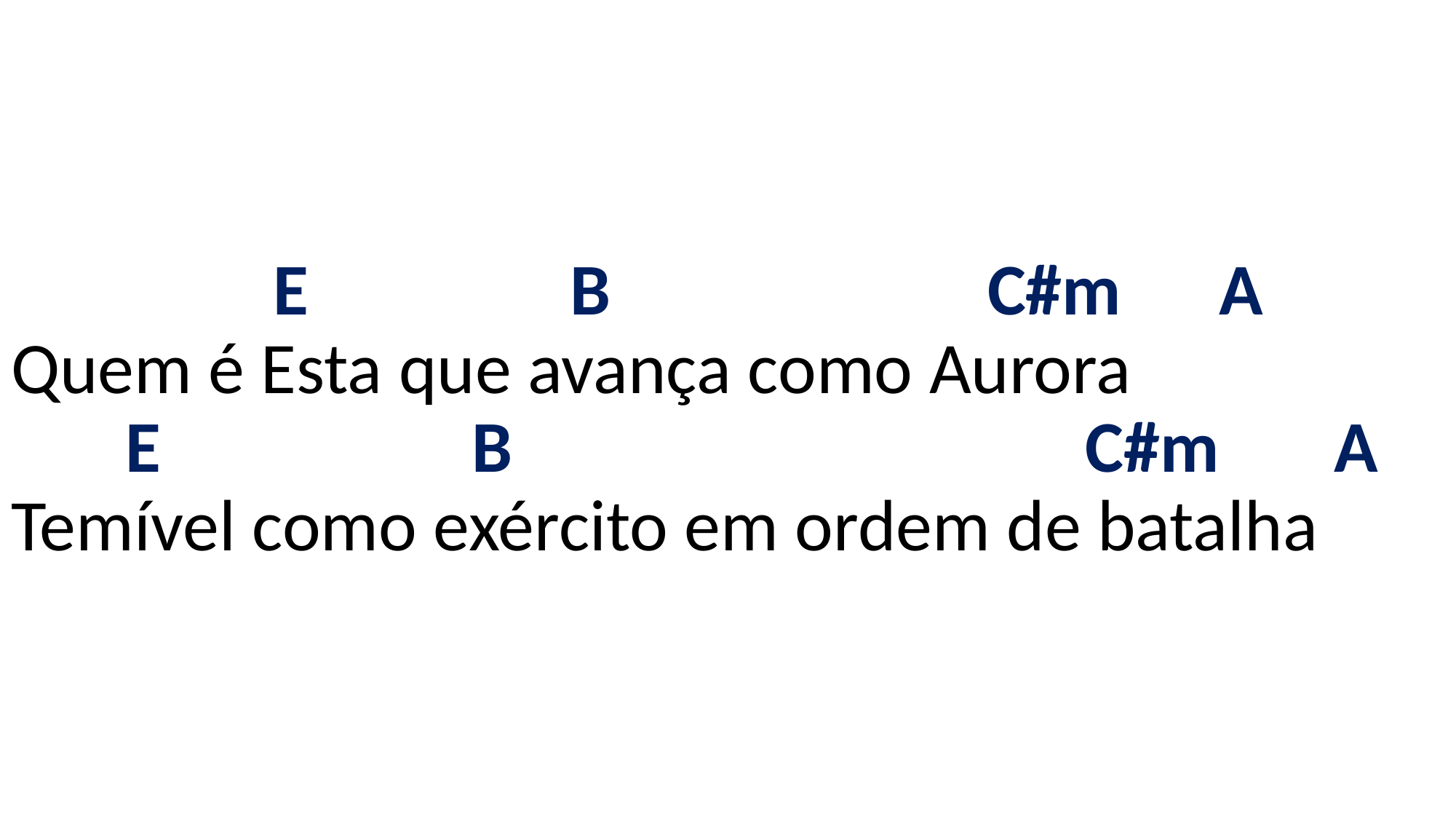

# E                B                       C#m      A Quem é Esta que avança como Aurora E                   B                                   C#m       A Temível como exército em ordem de batalha